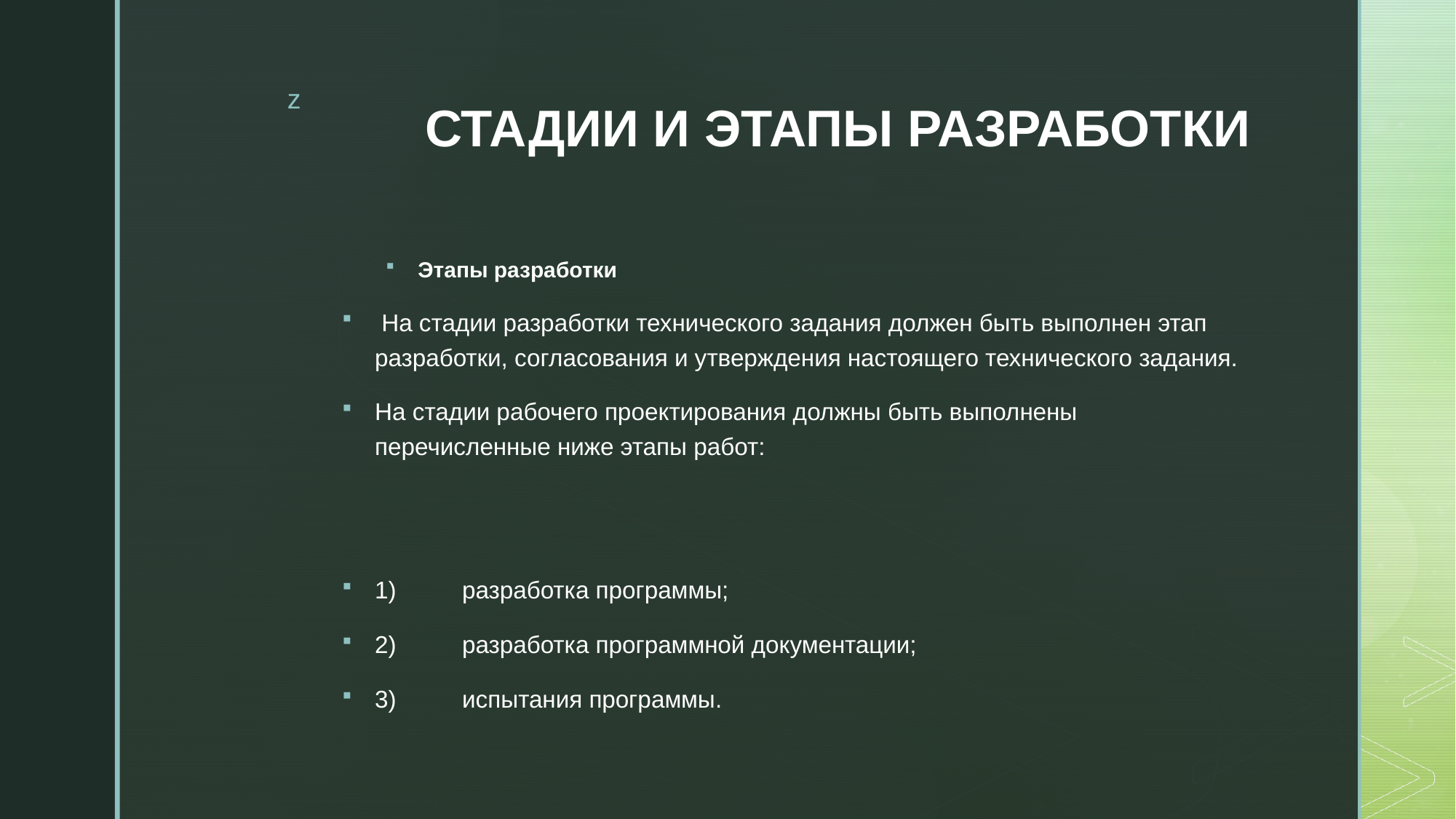

# Стадии и этапы разработки
Этапы разработки
 На стадии разработки технического задания должен быть выполнен этап разработки, согласования и утверждения настоящего технического задания.
На стадии рабочего проектирования должны быть выполнены перечисленные ниже этапы работ:

1)	разработка программы;
2)	разработка программной документации;
3)	испытания программы.